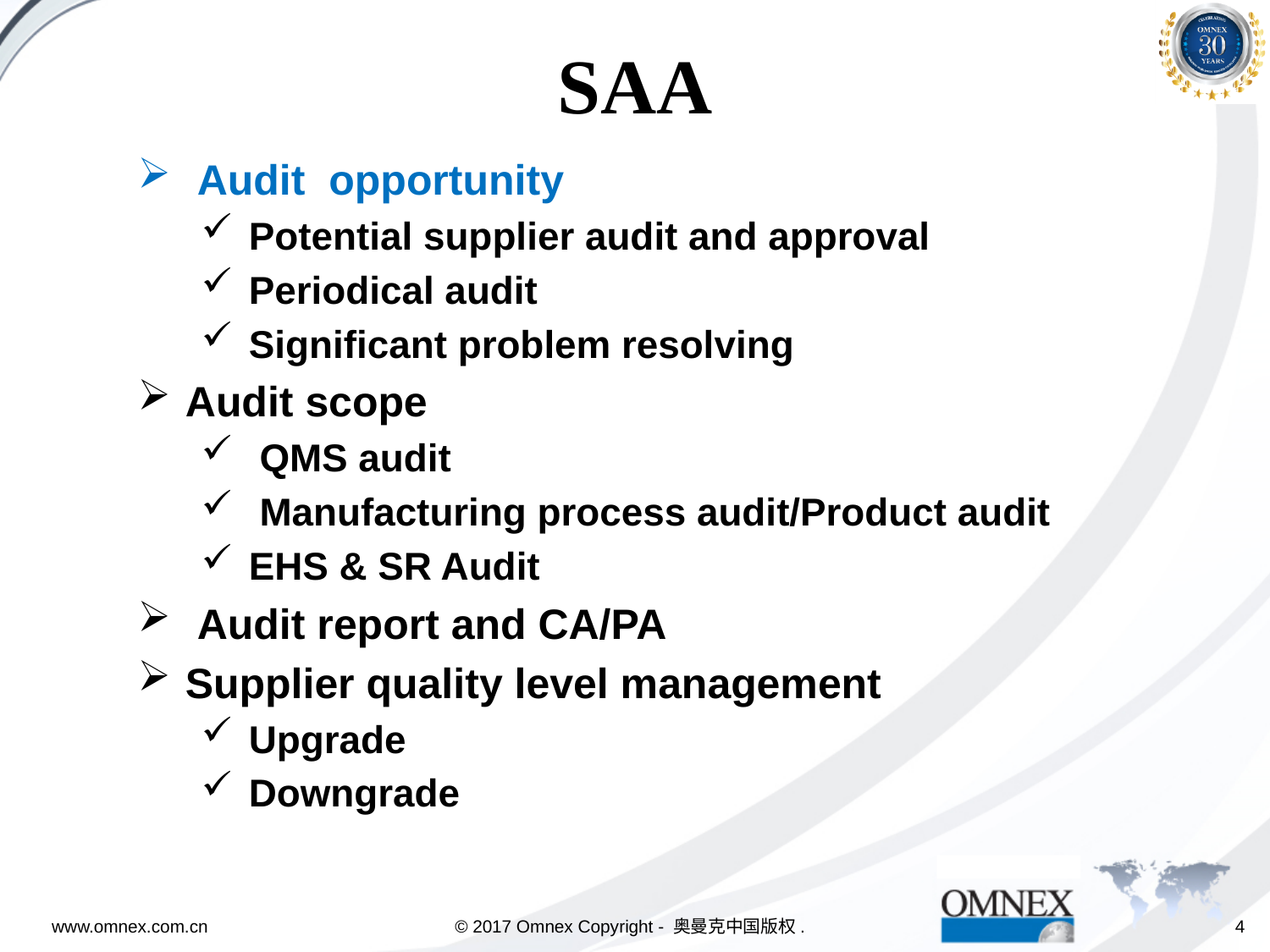

# SAA
 Audit  opportunity
Potential supplier audit and approval
Periodical audit
Significant problem resolving
Audit scope
 QMS audit
 Manufacturing process audit/Product audit
EHS & SR Audit
 Audit report and CA/PA
Supplier quality level management
Upgrade
Downgrade